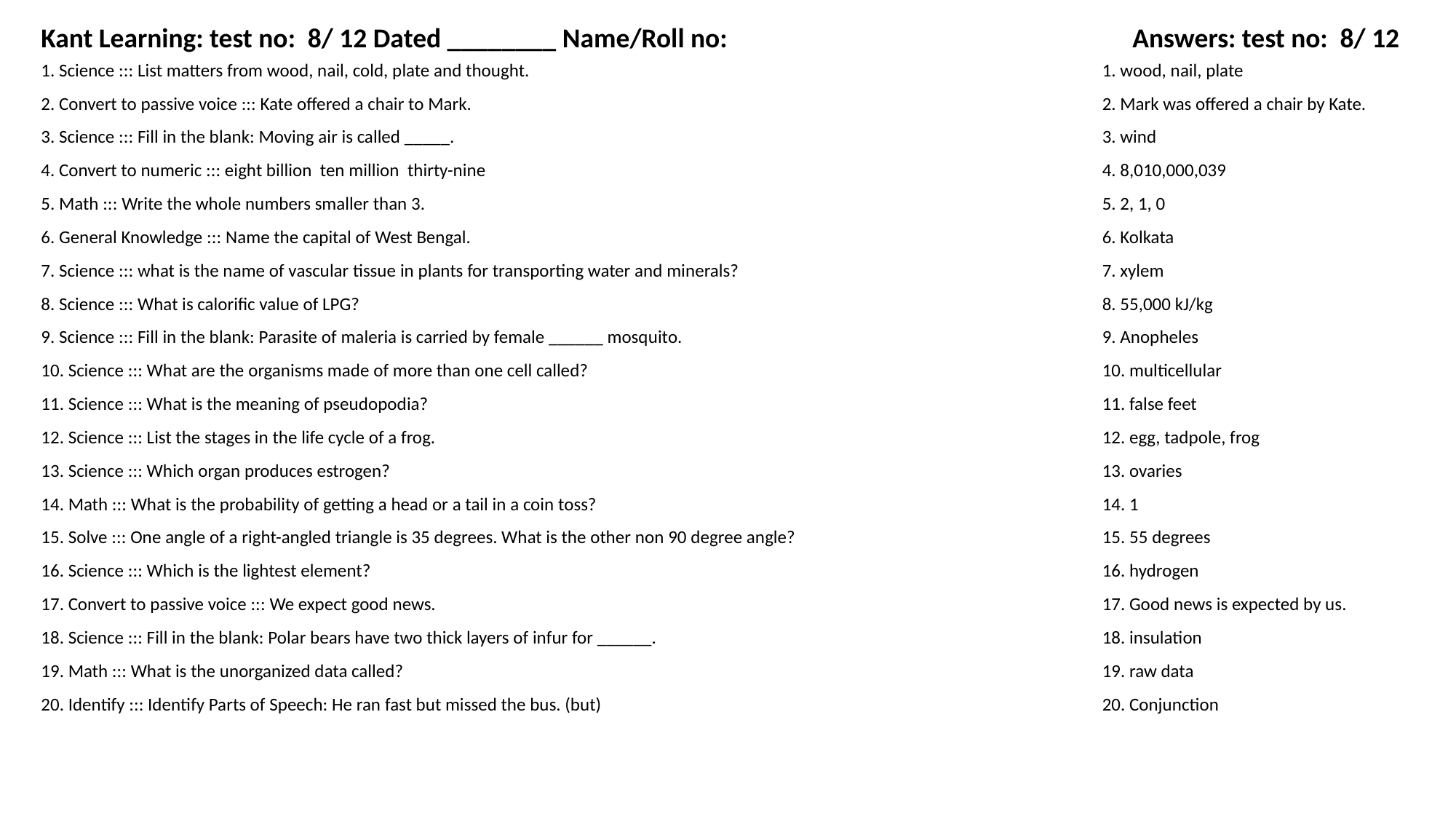

Kant Learning: test no:  8/ 12 Dated ________ Name/Roll no:
Answers: test no:  8/ 12
1. Science ::: List matters from wood, nail, cold, plate and thought.
1. wood, nail, plate
2. Convert to passive voice ::: Kate offered a chair to Mark.
2. Mark was offered a chair by Kate.
3. Science ::: Fill in the blank: Moving air is called _____.
3. wind
4. Convert to numeric ::: eight billion  ten million  thirty-nine
4. 8,010,000,039
5. Math ::: Write the whole numbers smaller than 3.
5. 2, 1, 0
6. General Knowledge ::: Name the capital of West Bengal.
6. Kolkata
7. Science ::: what is the name of vascular tissue in plants for transporting water and minerals?
7. xylem
8. Science ::: What is calorific value of LPG?
8. 55,000 kJ/kg
9. Science ::: Fill in the blank: Parasite of maleria is carried by female ______ mosquito.
9. Anopheles
10. Science ::: What are the organisms made of more than one cell called?
10. multicellular
11. Science ::: What is the meaning of pseudopodia?
11. false feet
12. Science ::: List the stages in the life cycle of a frog.
12. egg, tadpole, frog
13. Science ::: Which organ produces estrogen?
13. ovaries
14. Math ::: What is the probability of getting a head or a tail in a coin toss?
14. 1
15. Solve ::: One angle of a right-angled triangle is 35 degrees. What is the other non 90 degree angle?
15. 55 degrees
16. Science ::: Which is the lightest element?
16. hydrogen
17. Convert to passive voice ::: We expect good news.
17. Good news is expected by us.
18. Science ::: Fill in the blank: Polar bears have two thick layers of infur for ______.
18. insulation
19. Math ::: What is the unorganized data called?
19. raw data
20. Identify ::: Identify Parts of Speech: He ran fast but missed the bus. (but)
20. Conjunction